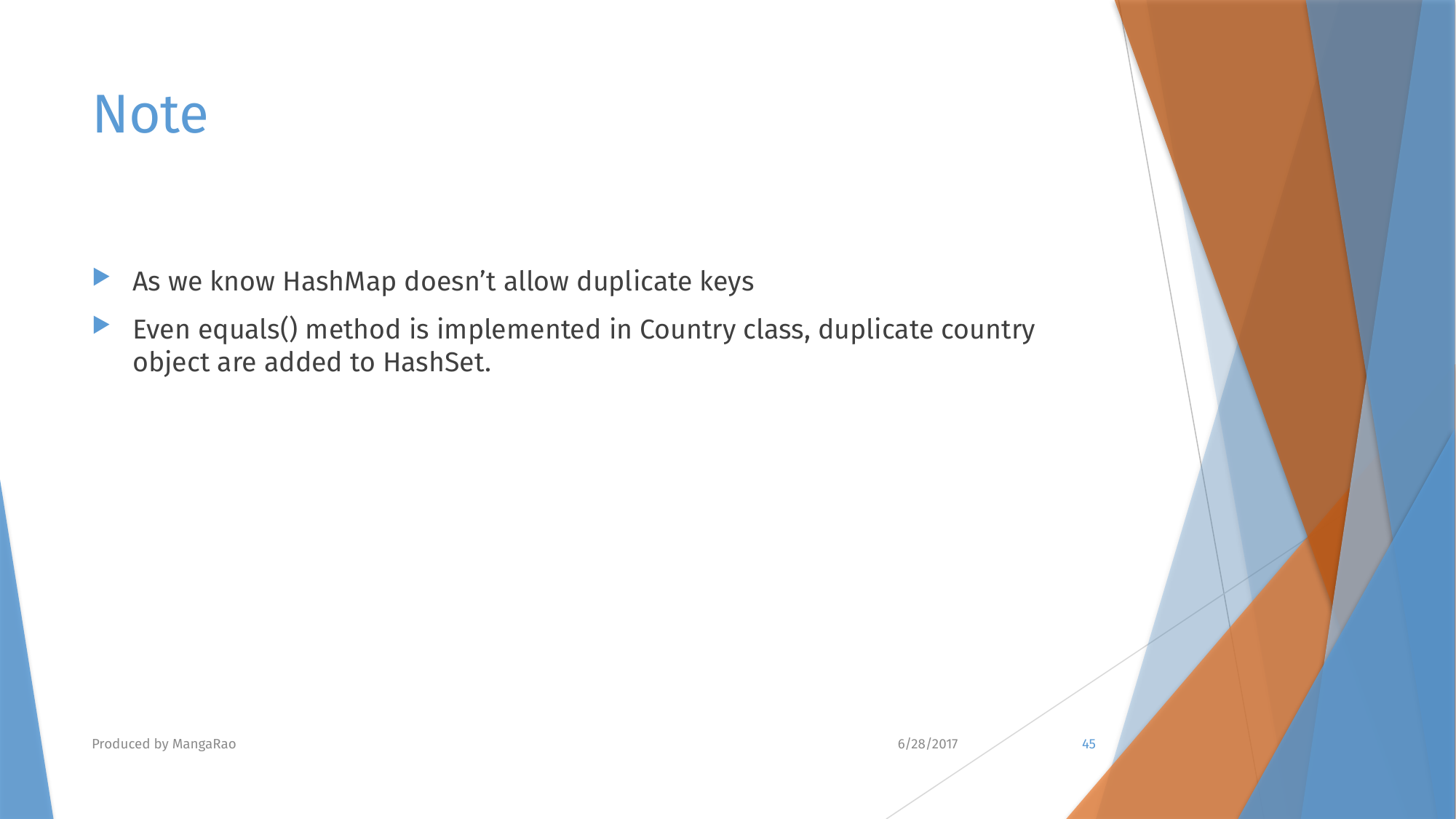

# Note
As we know HashMap doesn’t allow duplicate keys
Even equals() method is implemented in Country class, duplicate country object are added to HashSet.

Produced by MangaRao
6/28/2017
45